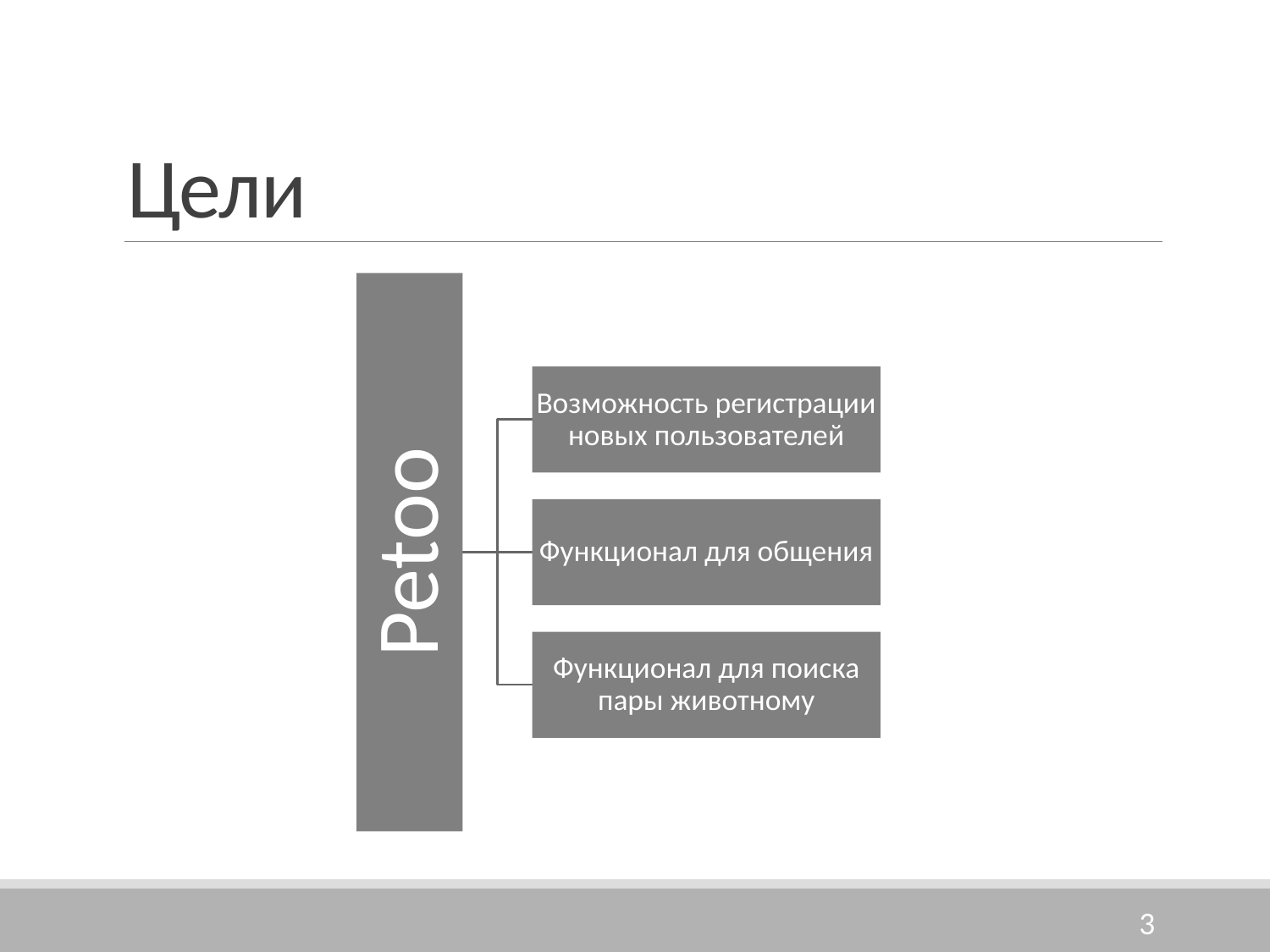

# Цели

Petoo
Возможность регистрации новых пользователей
Функционал для общения
Функционал для поиска пары животному
3